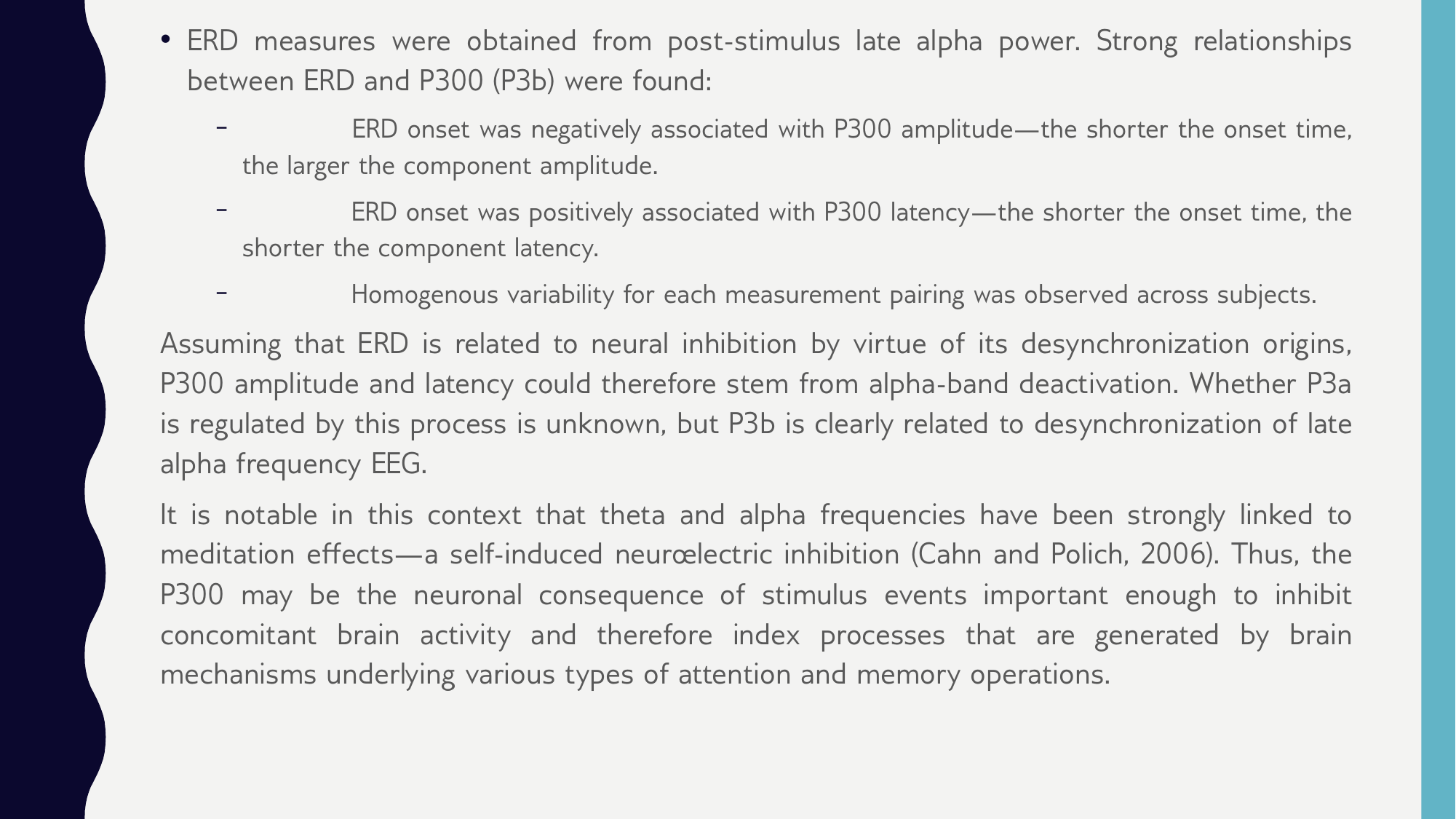

ERD measures were obtained from post-stimulus late alpha power. Strong relationships between ERD and P300 (P3b) were found:
 	ERD onset was negatively associated with P300 amplitude—the shorter the onset time, the larger the component amplitude.
	ERD onset was positively associated with P300 latency—the shorter the onset time, the shorter the component latency.
	Homogenous variability for each measurement pairing was observed across subjects.
Assuming that ERD is related to neural inhibition by virtue of its desynchronization origins, P300 amplitude and latency could therefore stem from alpha-band deactivation. Whether P3a is regulated by this process is unknown, but P3b is clearly related to desynchronization of late alpha frequency EEG.
It is notable in this context that theta and alpha frequencies have been strongly linked to meditation effects—a self-induced neuroelectric inhibition (Cahn and Polich, 2006). Thus, the P300 may be the neuronal consequence of stimulus events important enough to inhibit concomitant brain activity and therefore index processes that are generated by brain mechanisms underlying various types of attention and memory operations.